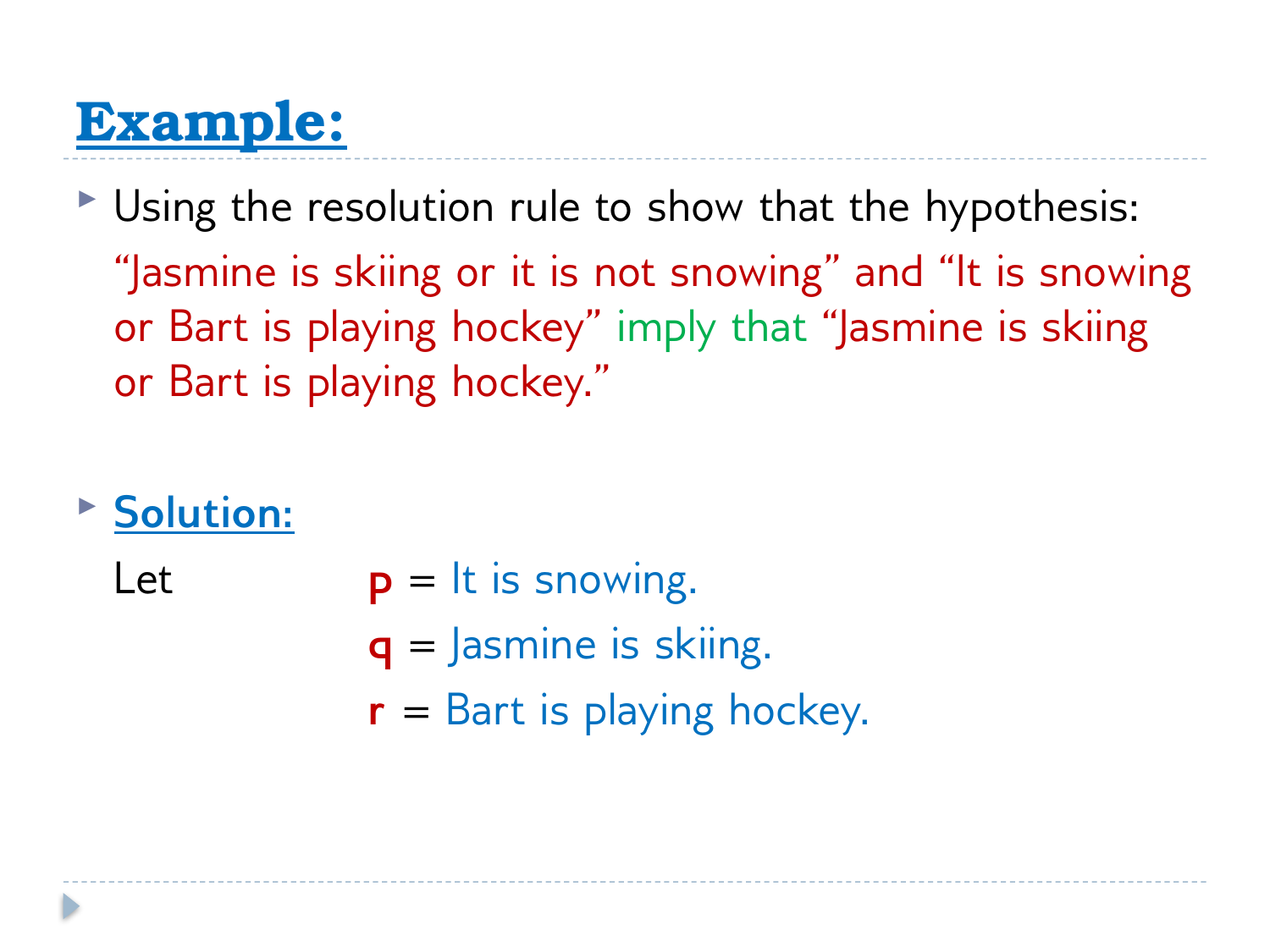

# Example:
Using the resolution rule to show that the hypothesis:
	“Jasmine is skiing or it is not snowing” and “It is snowing or Bart is playing hockey” imply that “Jasmine is skiing or Bart is playing hockey.”

Solution:
	Let		p = It is snowing.
			q = Jasmine is skiing.
			r = Bart is playing hockey.